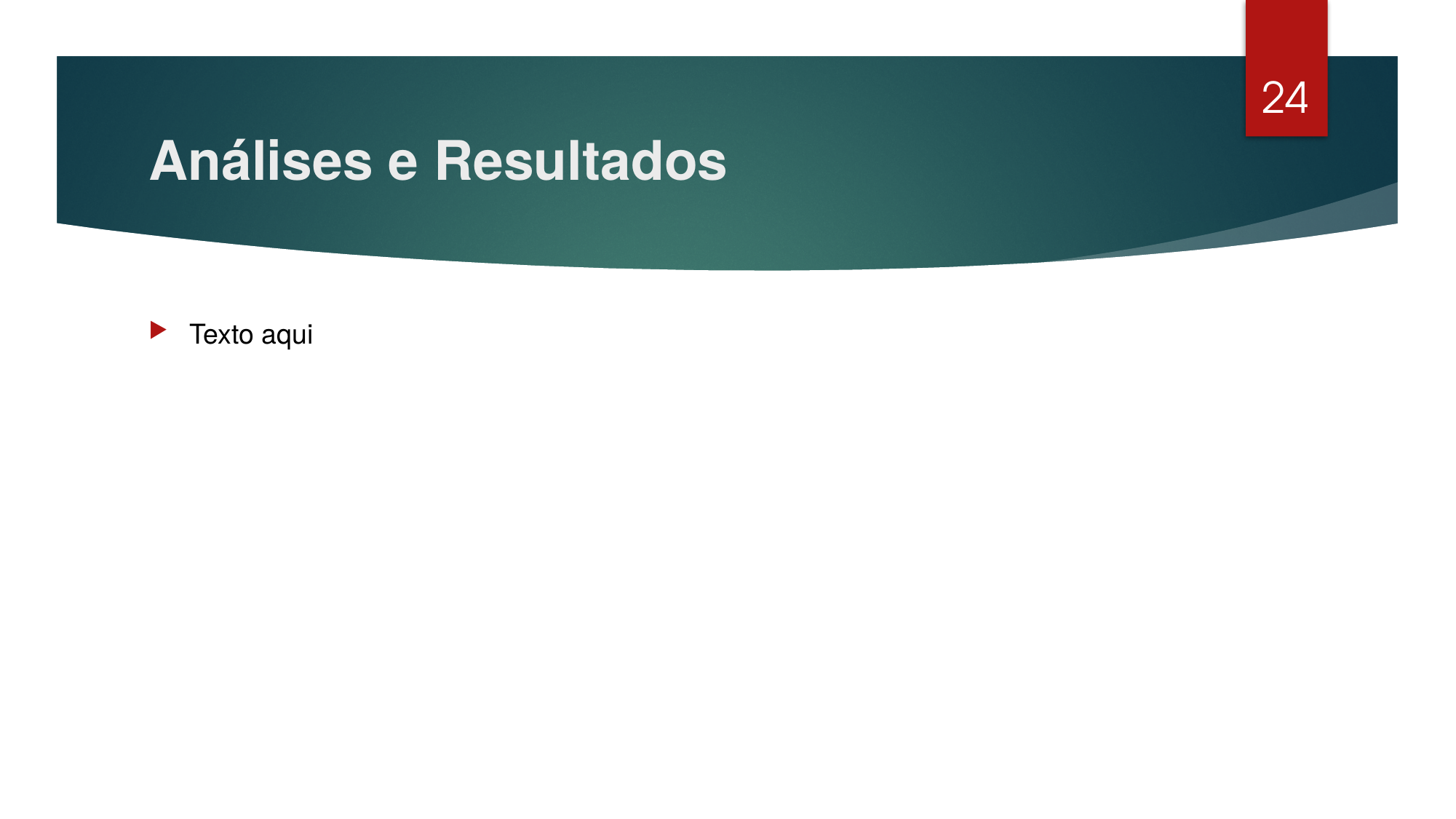

24
# Análises e Resultados
Texto aqui